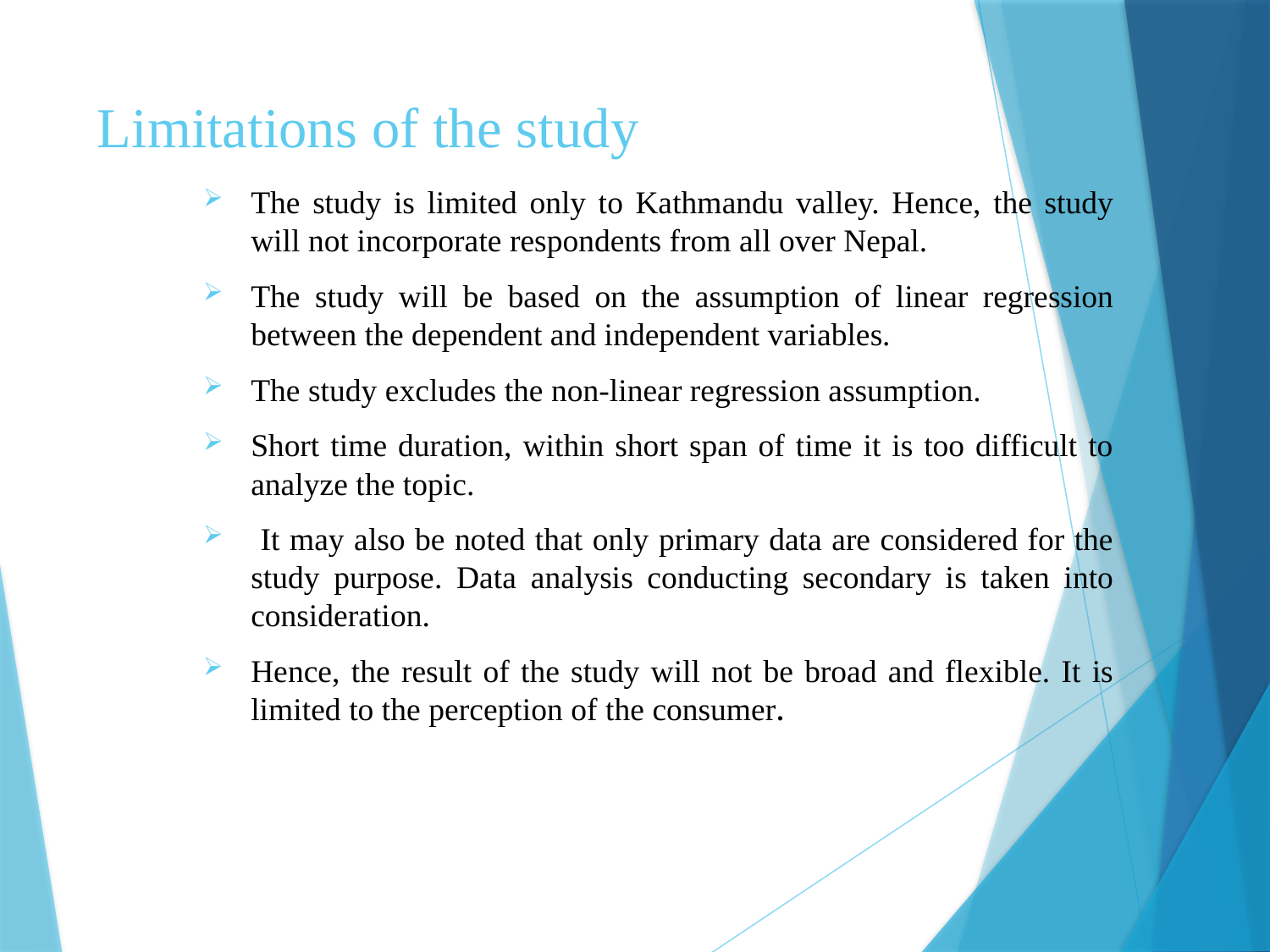

# Limitations of the study
The study is limited only to Kathmandu valley. Hence, the study will not incorporate respondents from all over Nepal.
The study will be based on the assumption of linear regression between the dependent and independent variables.
The study excludes the non-linear regression assumption.
Short time duration, within short span of time it is too difficult to analyze the topic.
 It may also be noted that only primary data are considered for the study purpose. Data analysis conducting secondary is taken into consideration.
Hence, the result of the study will not be broad and flexible. It is limited to the perception of the consumer.